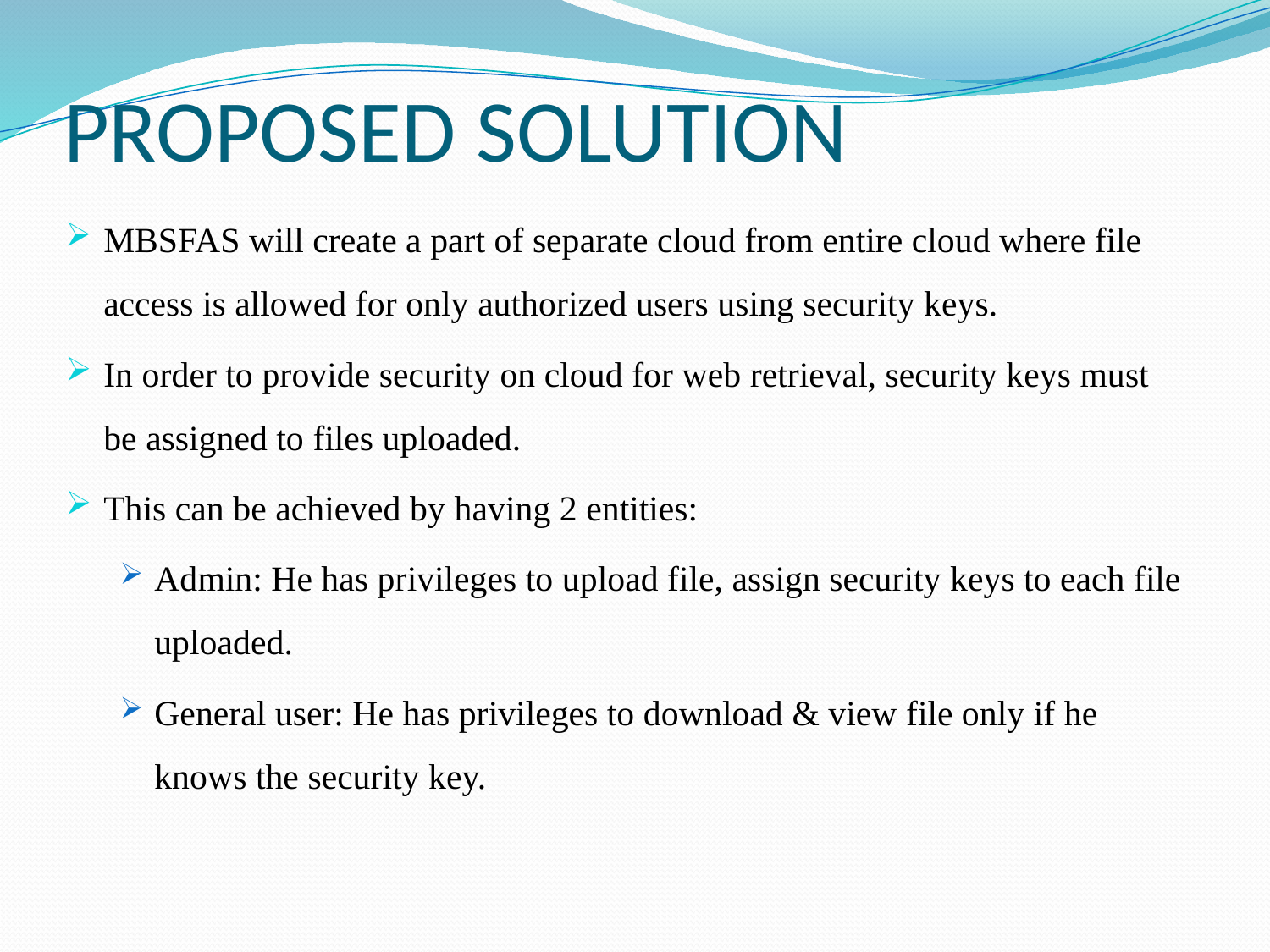

# PROPOSED SOLUTION
MBSFAS will create a part of separate cloud from entire cloud where file access is allowed for only authorized users using security keys.
In order to provide security on cloud for web retrieval, security keys must be assigned to files uploaded.
This can be achieved by having 2 entities:
Admin: He has privileges to upload file, assign security keys to each file uploaded.
General user: He has privileges to download & view file only if he knows the security key.